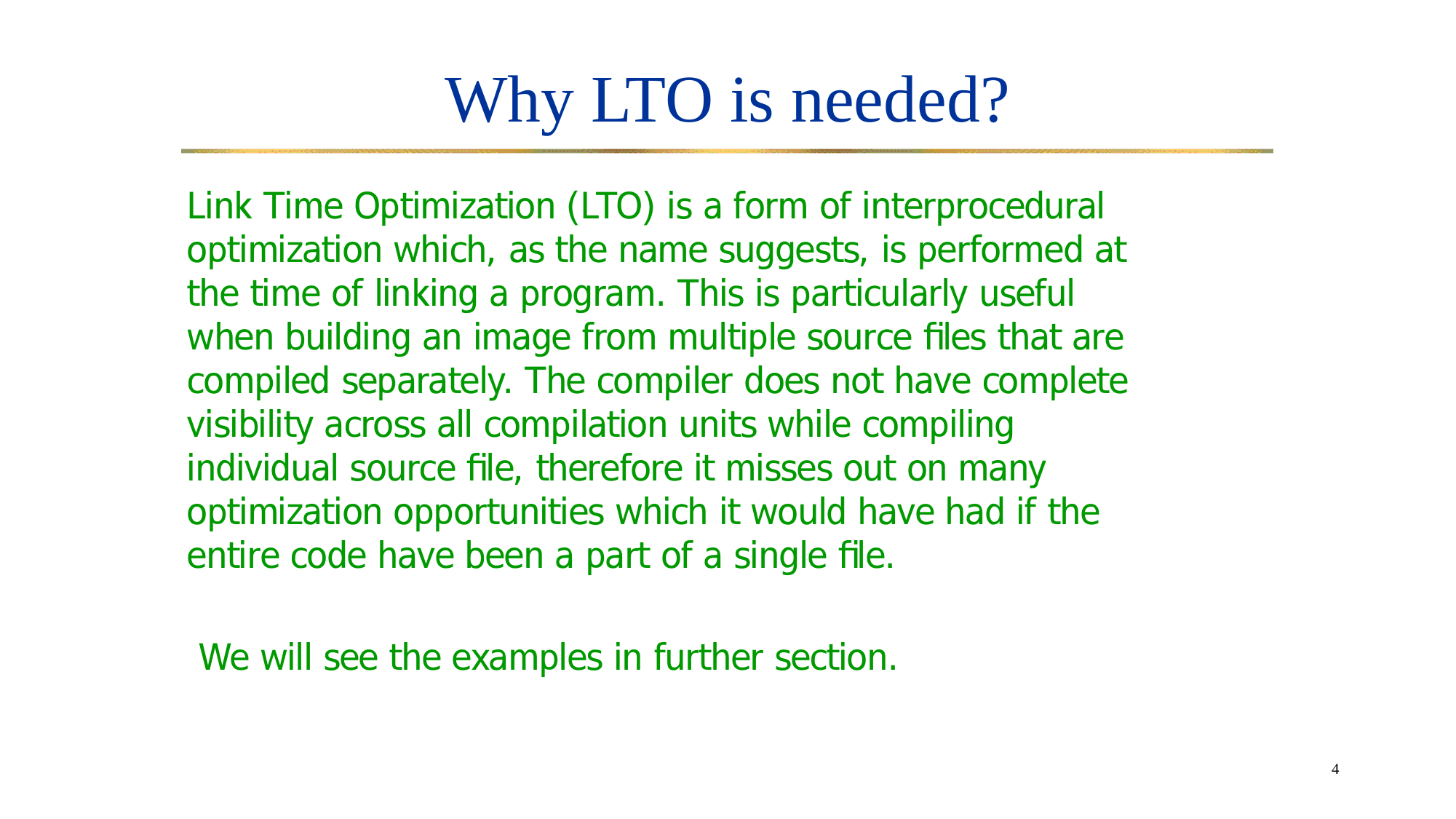

# Why LTO is needed?
Link Time Optimization (LTO) is a form of interprocedural optimization which, as the name suggests, is performed at the time of linking a program. This is particularly useful when building an image from multiple source files that are compiled separately. The compiler does not have complete visibility across all compilation units while compiling individual source file, therefore it misses out on many optimization opportunities which it would have had if the entire code have been a part of a single file.

 We will see the examples in further section.